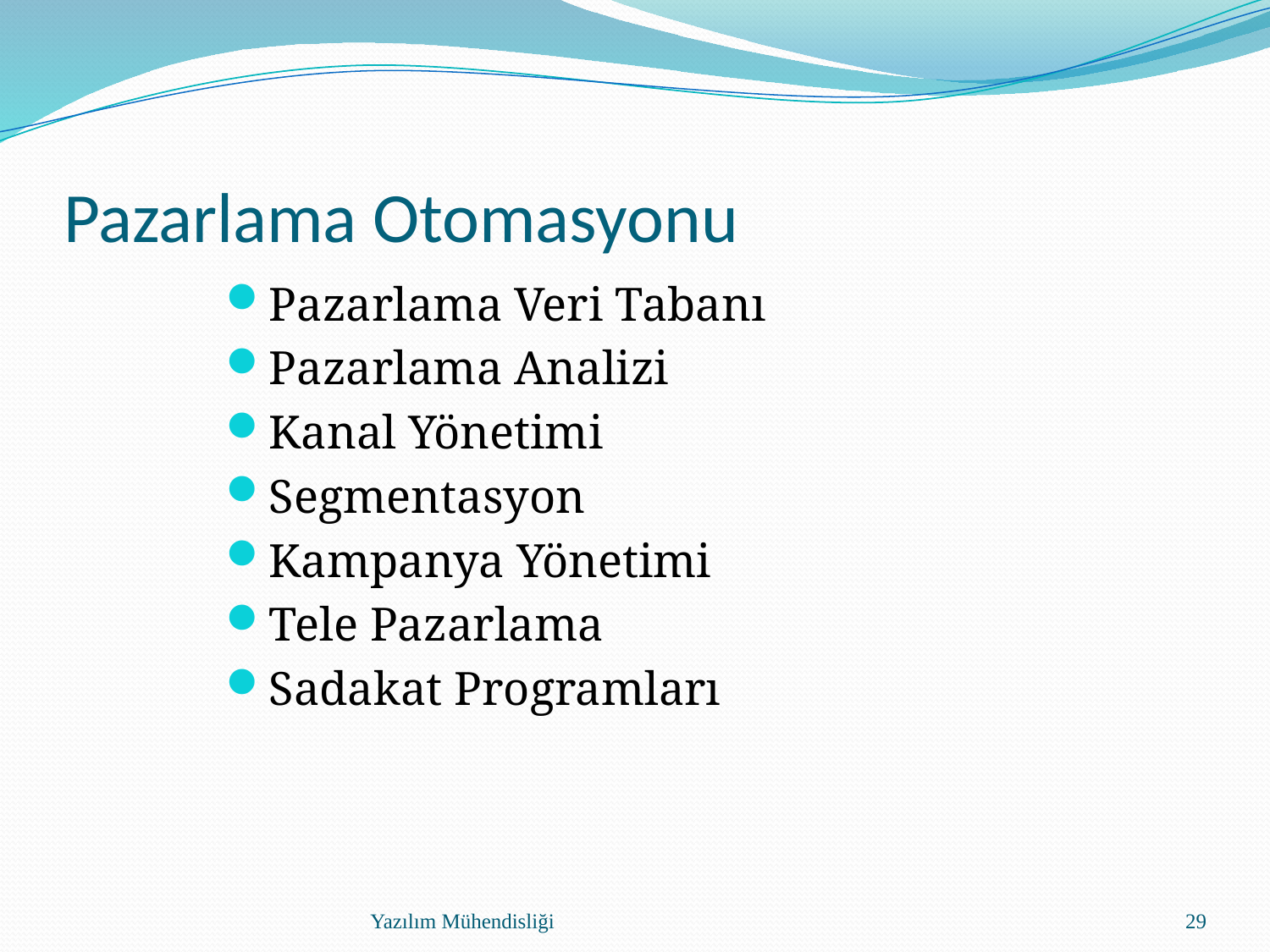

# Pazarlama Otomasyonu
Pazarlama Veri Tabanı
Pazarlama Analizi
Kanal Yönetimi
Segmentasyon
Kampanya Yönetimi
Tele Pazarlama
Sadakat Programları
Yazılım Mühendisliği
29